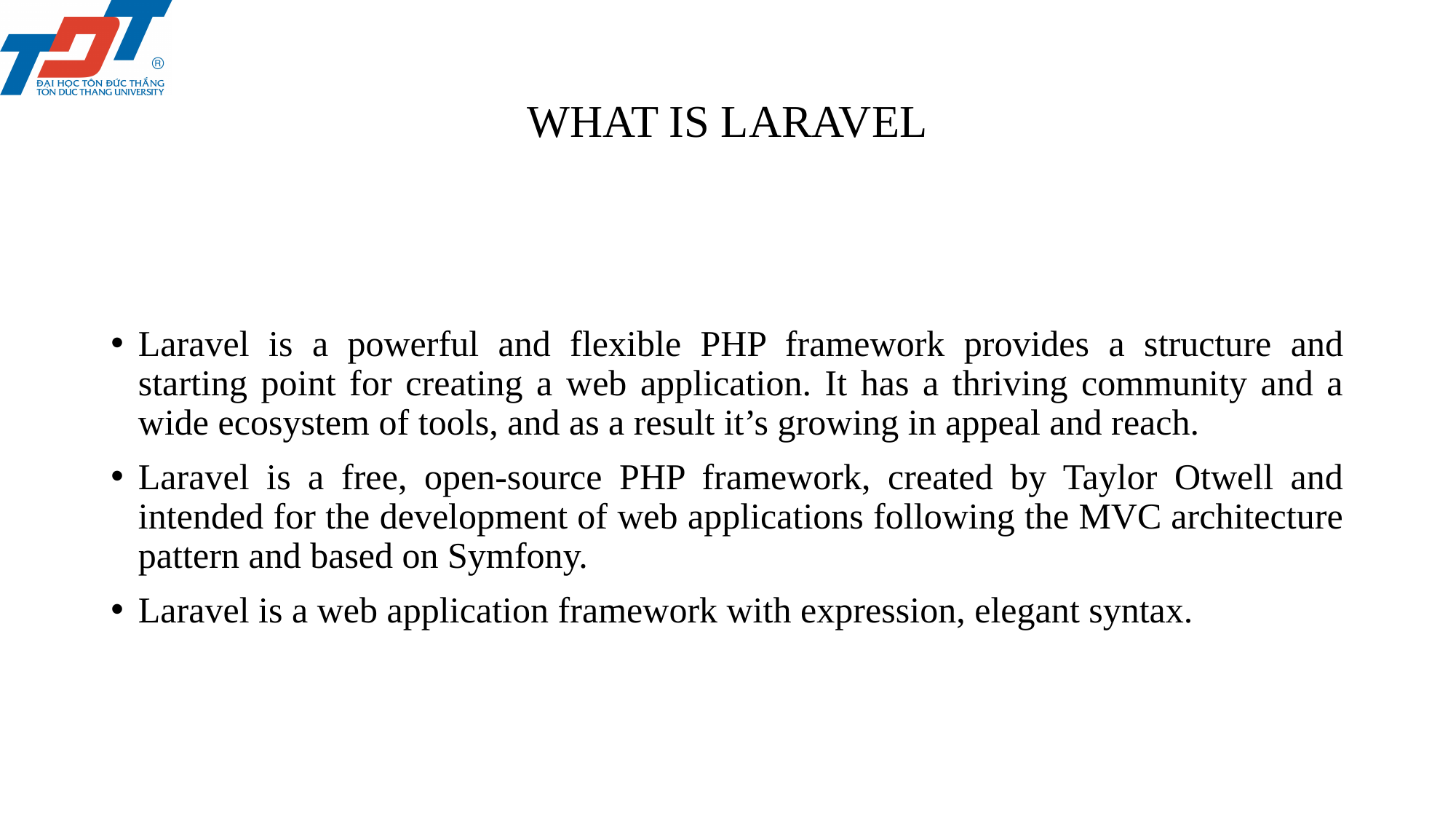

# WHAT IS LARAVEL
Laravel is a powerful and flexible PHP framework provides a structure and starting point for creating a web application. It has a thriving community and a wide ecosystem of tools, and as a result it’s growing in appeal and reach.
Laravel is a free, open-source PHP framework, created by Taylor Otwell and intended for the development of web applications following the MVC architecture pattern and based on Symfony.
Laravel is a web application framework with expression, elegant syntax.